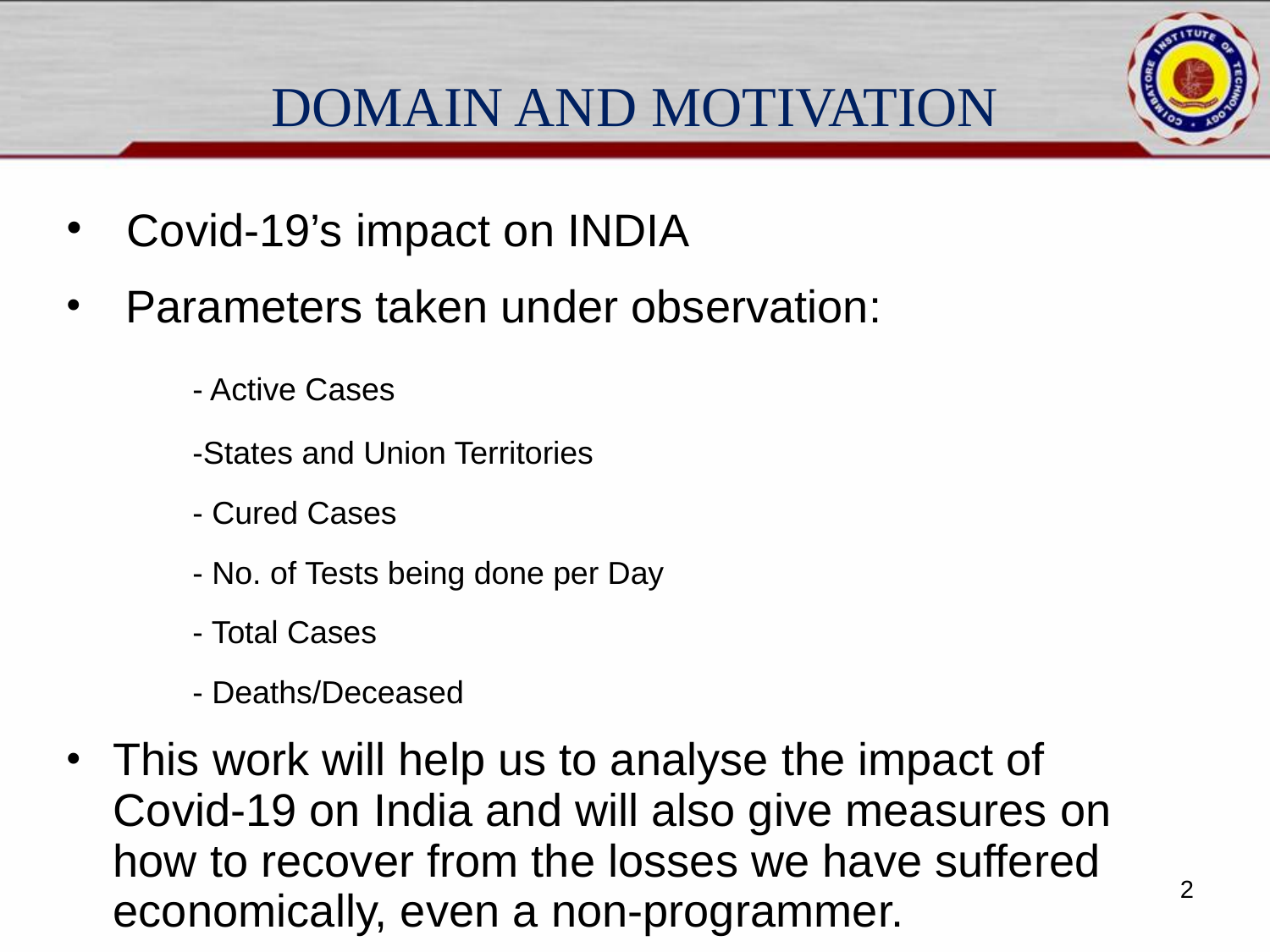

# DOMAIN AND MOTIVATION
 Covid-19’s impact on INDIA
 Parameters taken under observation:
	- Active Cases
	-States and Union Territories
	- Cured Cases
	- No. of Tests being done per Day
	- Total Cases
	- Deaths/Deceased
This work will help us to analyse the impact of Covid-19 on India and will also give measures on how to recover from the losses we have suffered economically, even a non-programmer.

2